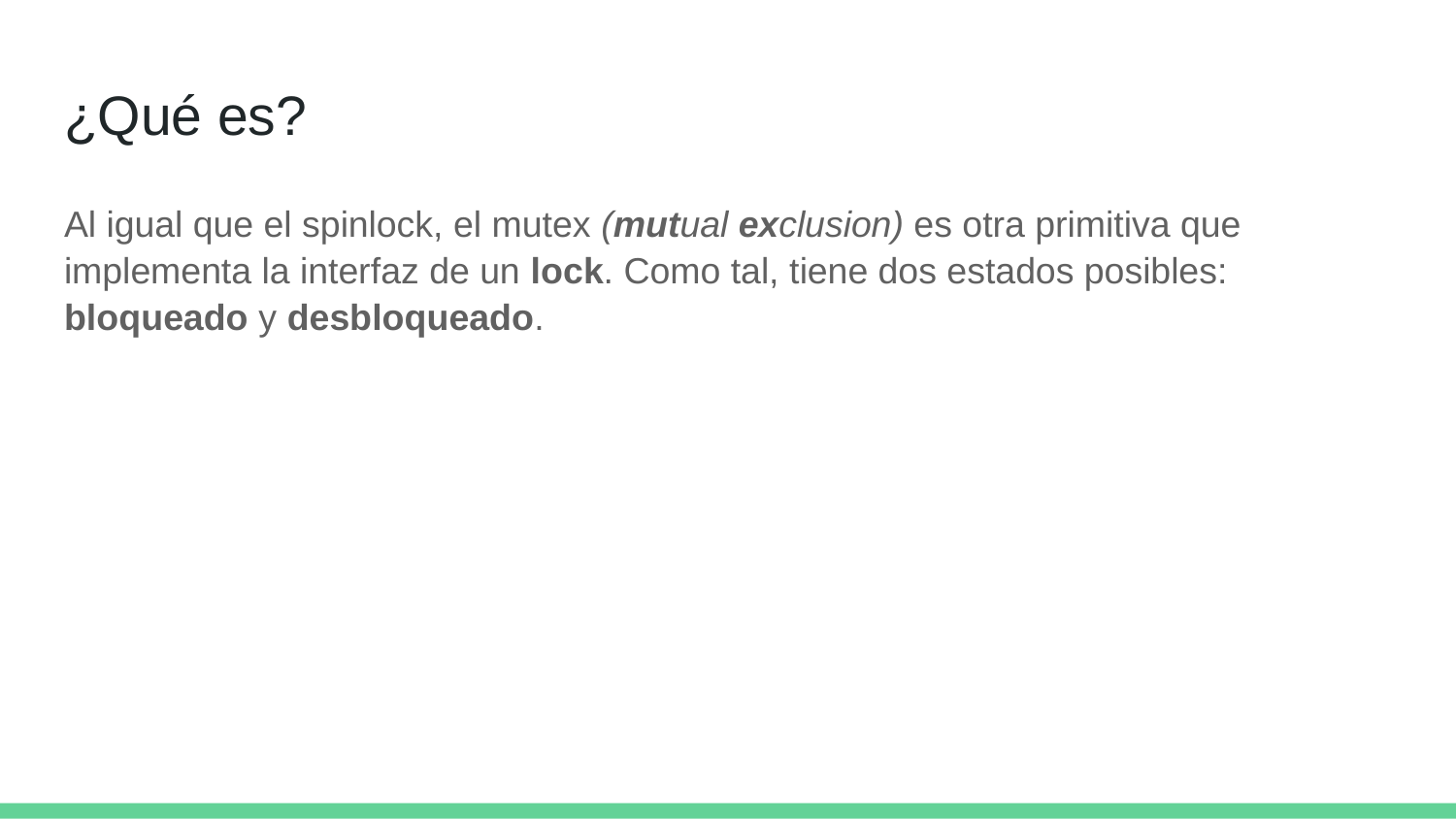

# ¿Qué es?
Al igual que el spinlock, el mutex (mutual exclusion) es otra primitiva que implementa la interfaz de un lock. Como tal, tiene dos estados posibles: bloqueado y desbloqueado.